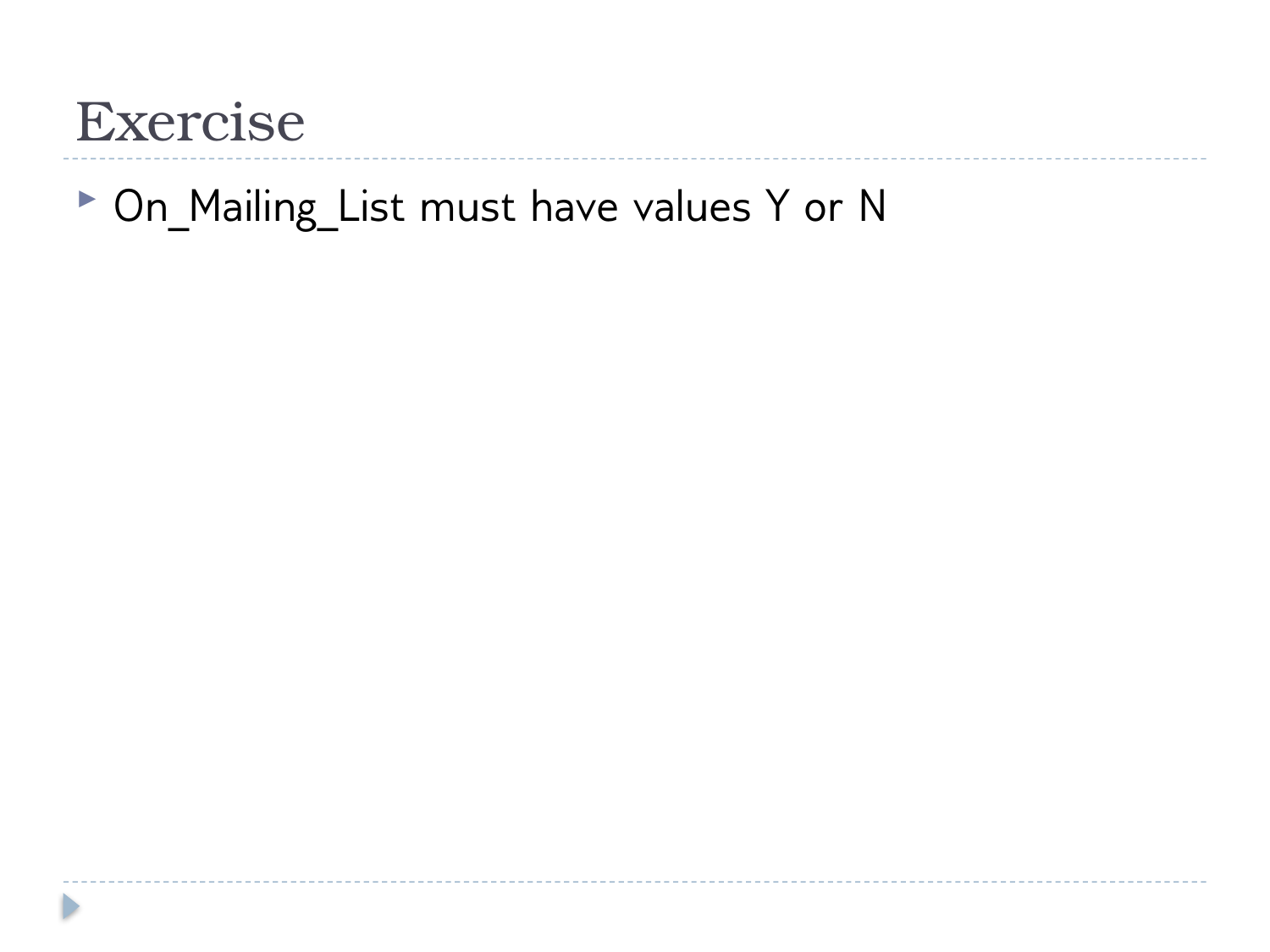

# Exercise
On_Mailing_List must have values Y or N